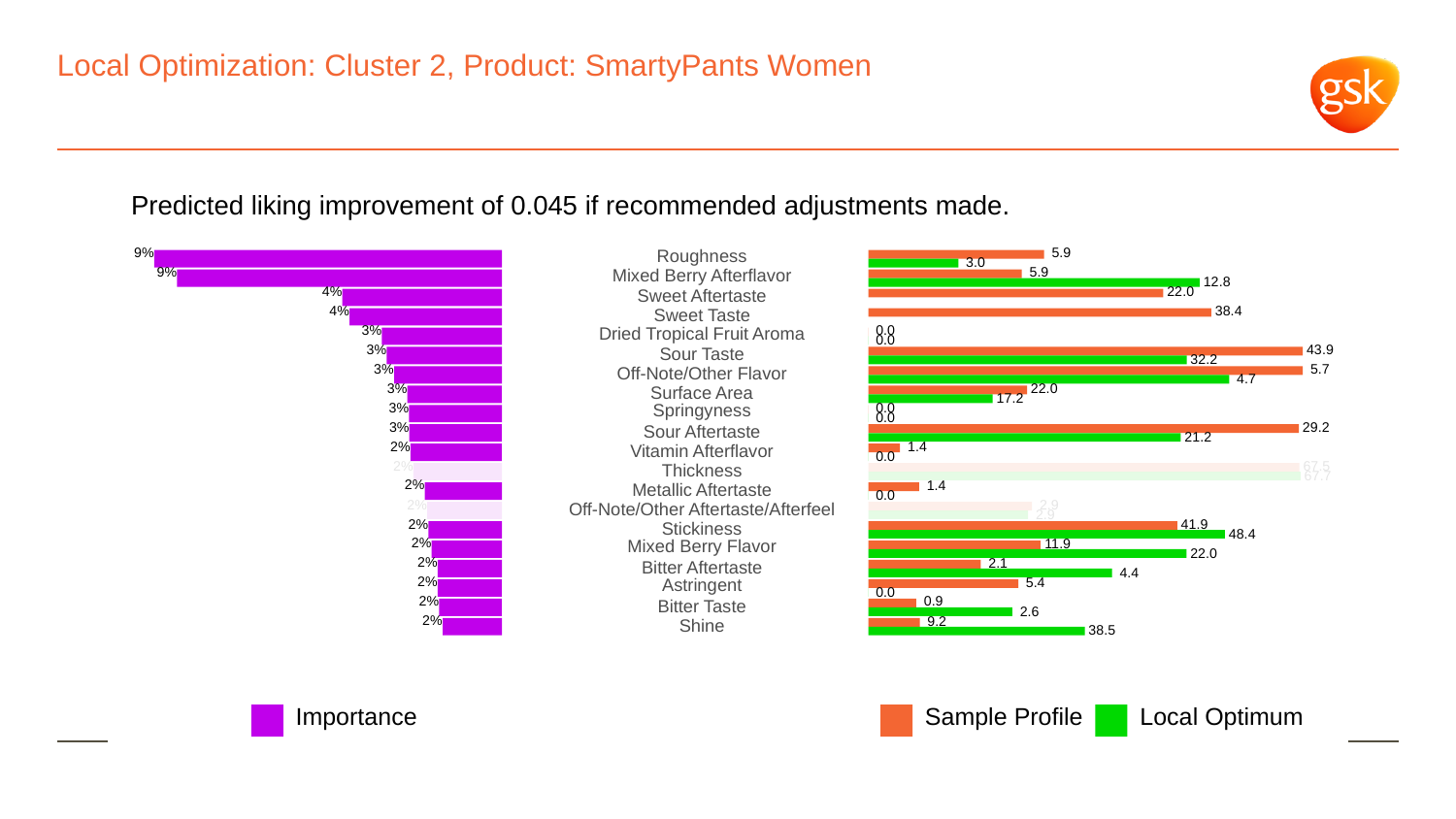

# Local Optimization: Cluster 2, Product: SmartyPants Women

Predicted liking improvement of 0.045 if recommended adjustments made.

9%
Roughness
  5.9

  3.0

9%
Mixed Berry Afterflavor
  5.9

 12.8

4%
 22.0

Sweet Aftertaste
4%
 38.4

Sweet Taste
3%
  0.0
Dried Tropical Fruit Aroma

  0.0

3%
 43.9

Sour Taste
 32.2

3%
  5.7

Off-Note/Other Flavor
  4.7

3%
 22.0

Surface Area
 17.2

3%
Springyness
  0.0

  0.0

3%
 29.2

Sour Aftertaste
 21.2

2%
  1.4

Vitamin Afterflavor
  0.0

2%
 67.5

Thickness
 67.7

2%
  1.4

Metallic Aftertaste
  0.0

2%
  2.9

Off-Note/Other Aftertaste/Afterfeel
  2.9

2%
 41.9

Stickiness
 48.4

2%
Mixed Berry Flavor
 11.9

 22.0

2%
  2.1

Bitter Aftertaste
  4.4

2%
Astringent
  5.4

  0.0

2%
  0.9

Bitter Taste
  2.6

2%
  9.2

Shine
 38.5

Local Optimum
Sample Profile
Importance